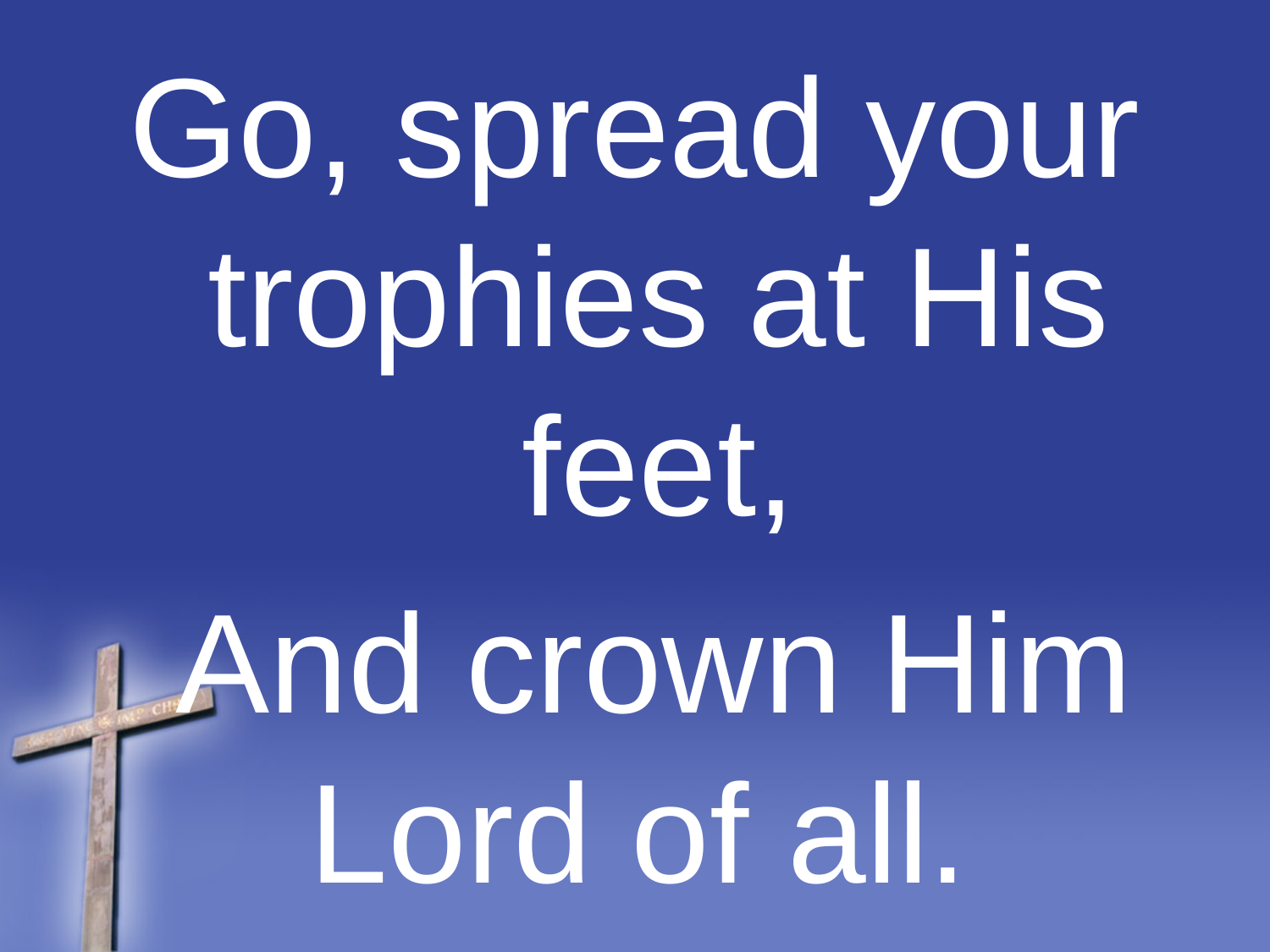

Go, spread your trophies at His feet,
 And crown Him Lord of all.